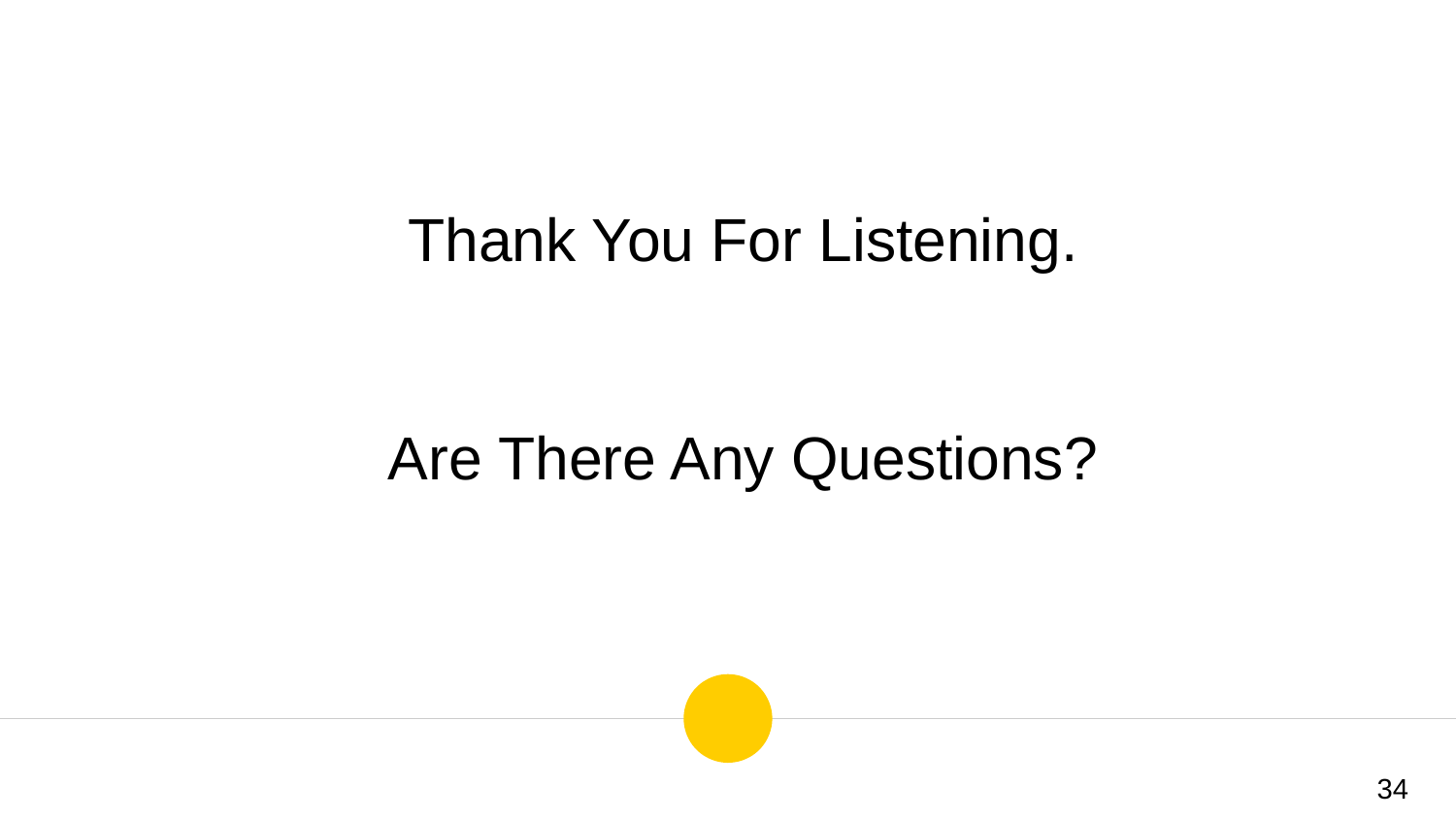

Thank You For Listening.

Are There Any Questions?
34